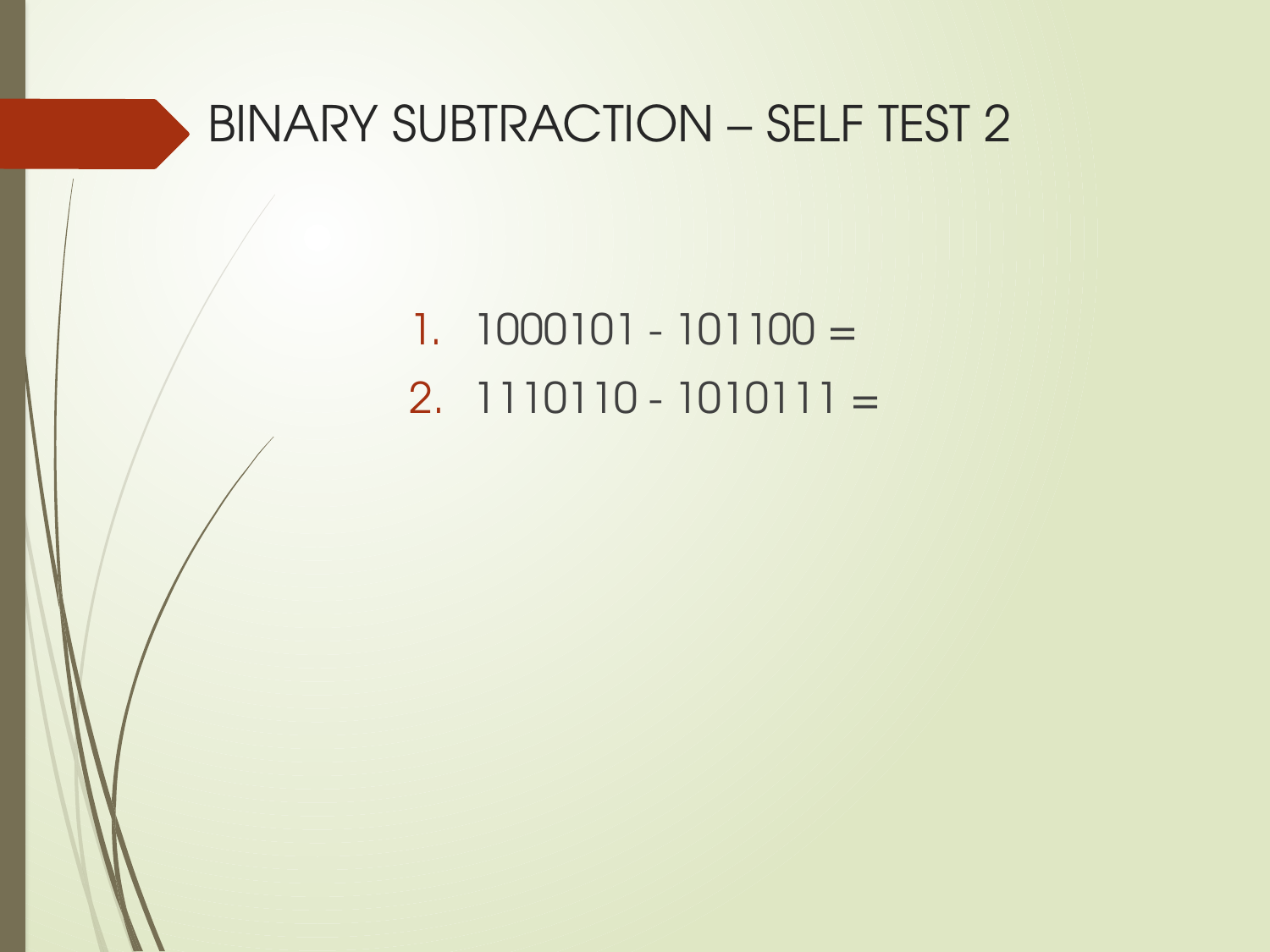

# BINARY SUBTRACTION – SELF TEST 2
1000101 - 101100 =
1110110 - 1010111 =